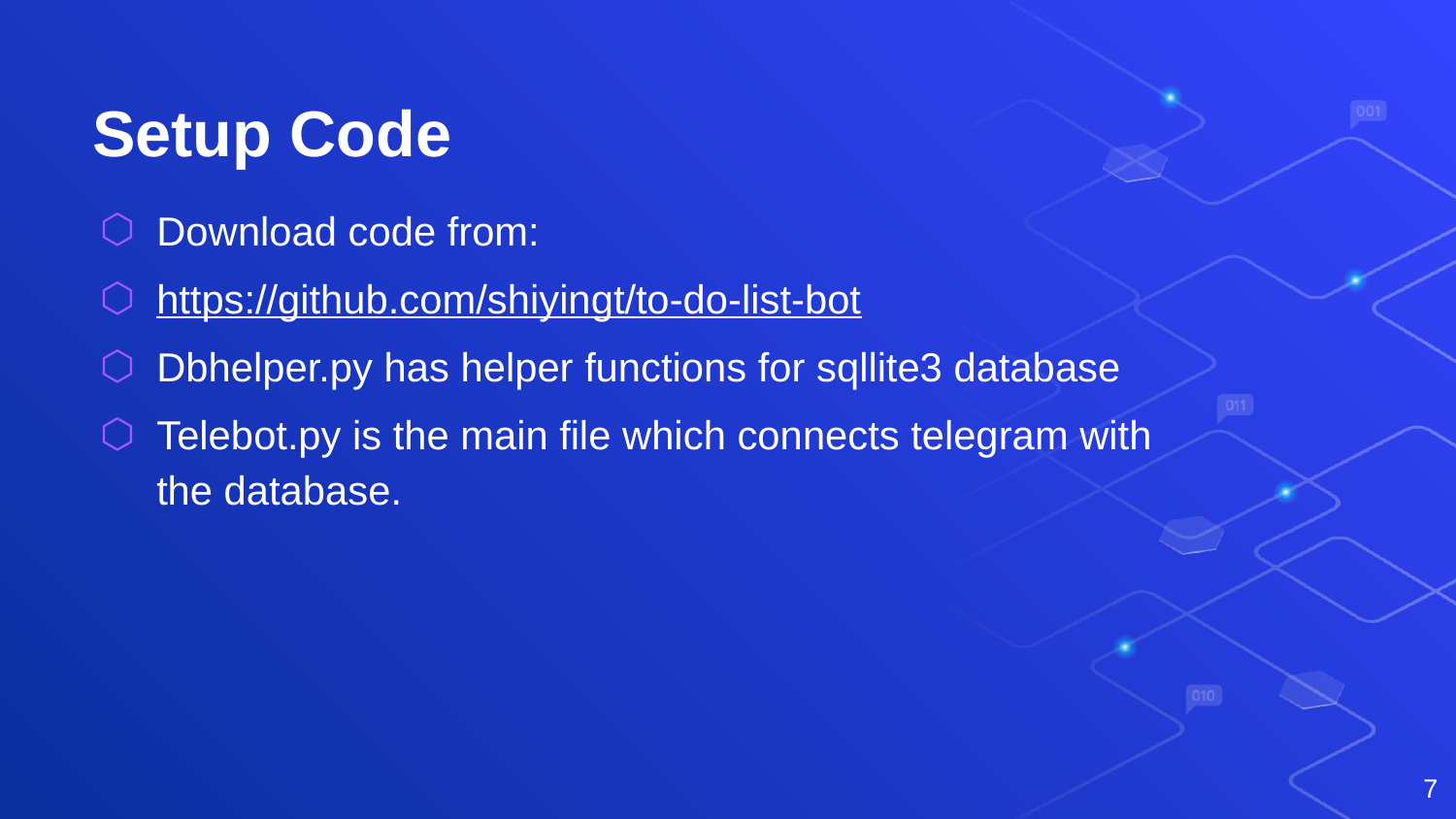

# Setup Code
Download code from:
https://github.com/shiyingt/to-do-list-bot
Dbhelper.py has helper functions for sqllite3 database
Telebot.py is the main file which connects telegram with the database.

7